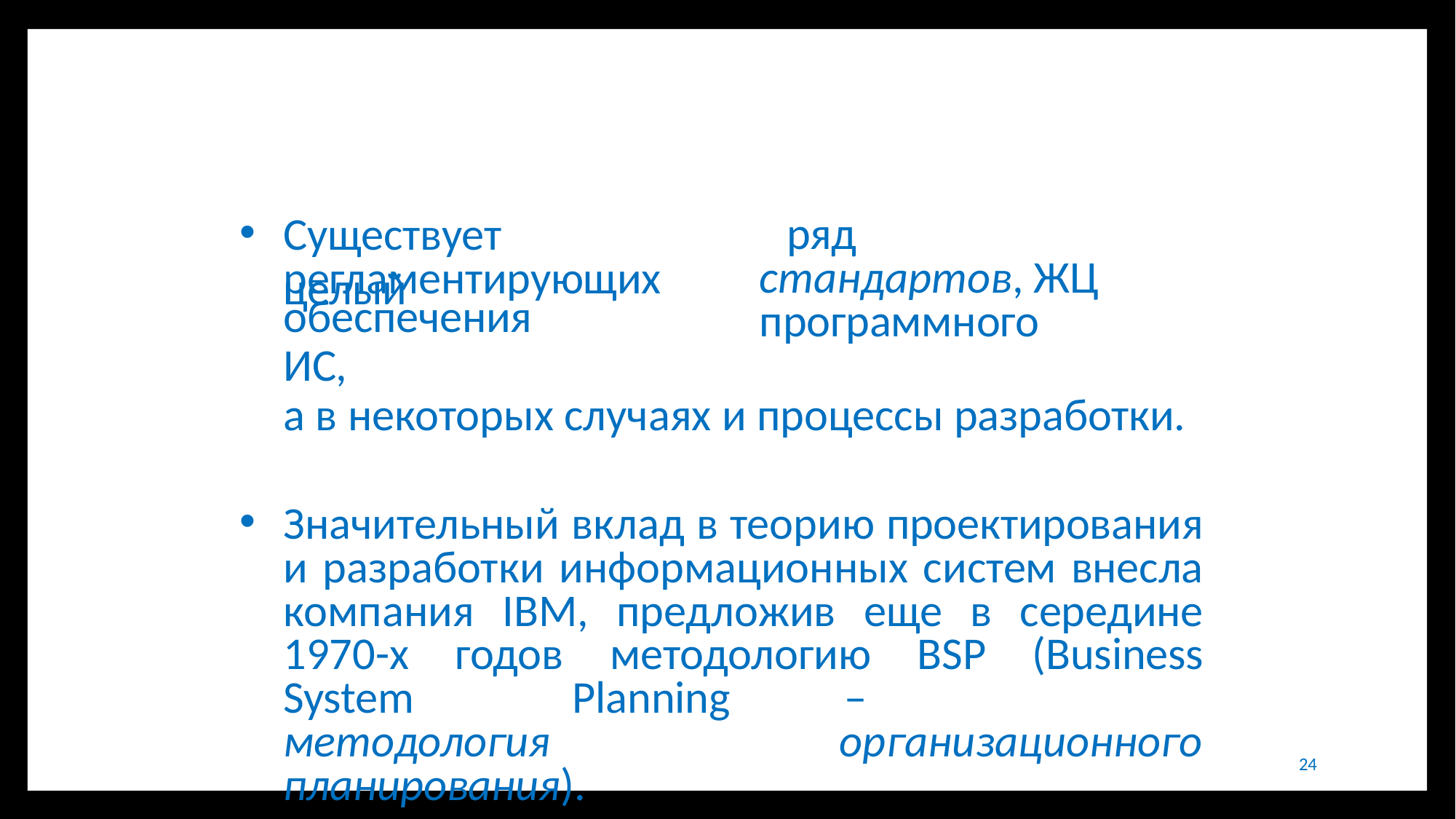

Существует	целый
ряд		стандартов, ЖЦ	программного
регламентирующих
обеспечения	ИС,
а в некоторых случаях и процессы разработки.

Значительный вклад в теорию проектирования и разработки информационных систем внесла компания  IBM,  предложив  еще  в  середине 1970-х   годов   методологию   BSP   (Business System	Planning	–	методология организационного планирования).
24